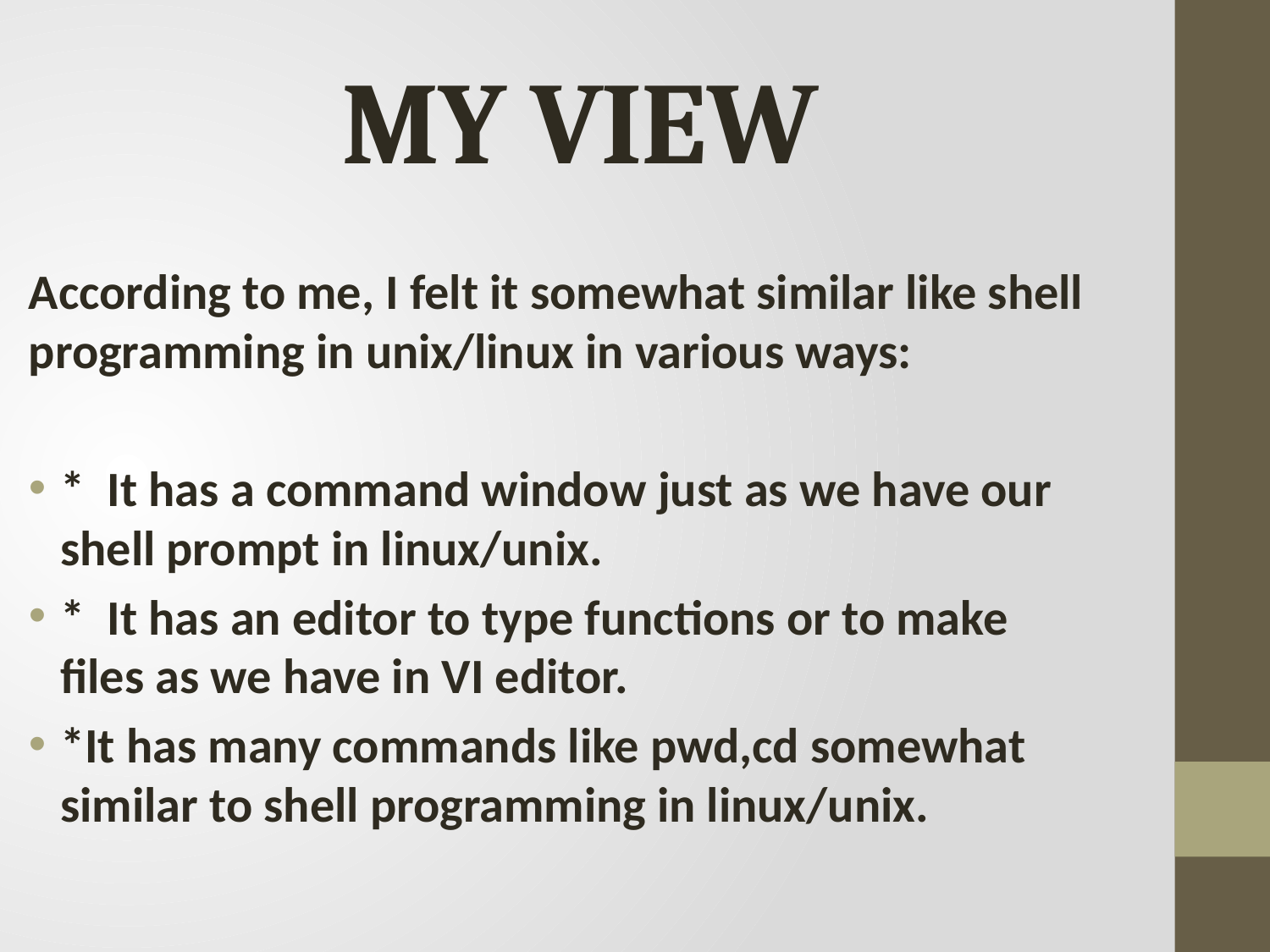

# MY VIEW
According to me, I felt it somewhat similar like shell programming in unix/linux in various ways:

*  It has a command window just as we have our shell prompt in linux/unix.
*  It has an editor to type functions or to make files as we have in VI editor.
*It has many commands like pwd,cd somewhat similar to shell programming in linux/unix.